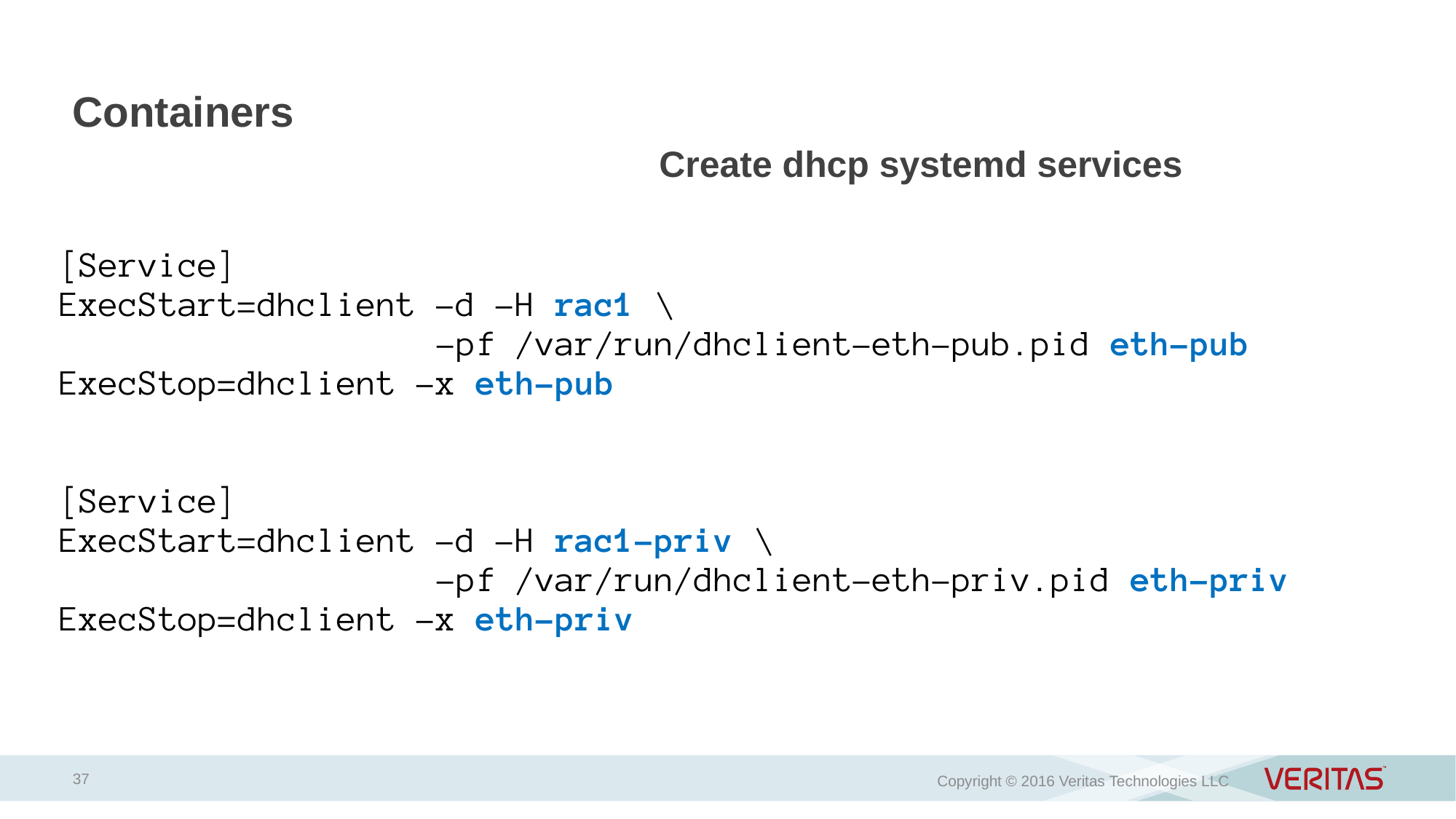

# Containers
Create dhcp systemd services
[Service]
ExecStart=dhclient -d -H rac1 \
                   -pf /var/run/dhclient-eth-pub.pid eth-pub
ExecStop=dhclient -x eth-pub

[Service]
ExecStart=dhclient -d -H rac1-priv \
                   -pf /var/run/dhclient-eth-priv.pid eth-priv
ExecStop=dhclient -x eth-priv

37
Copyright © 2016 Veritas Technologies LLC